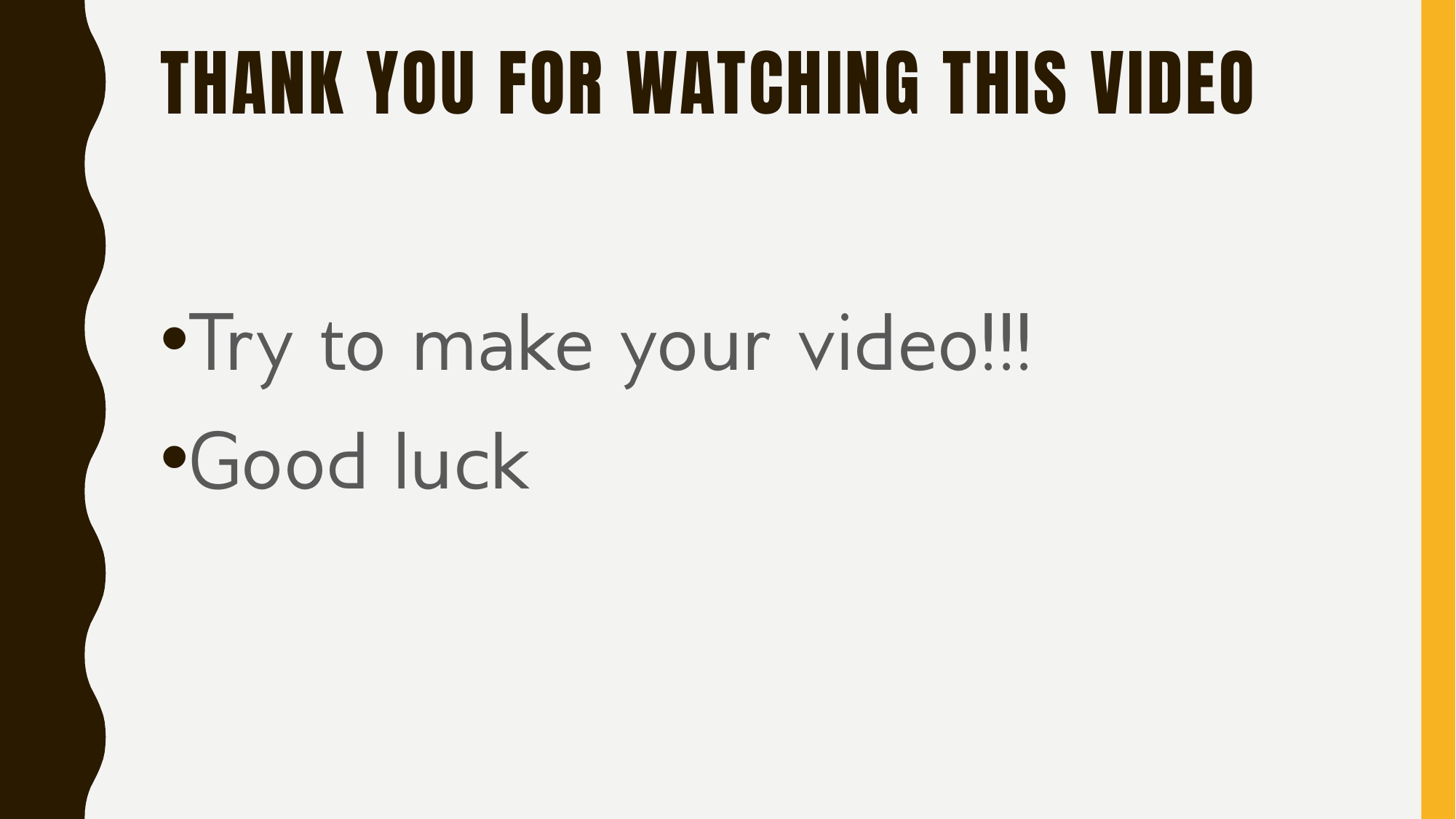

# Thank you for watching this video
Try to make your video!!!
Good luck